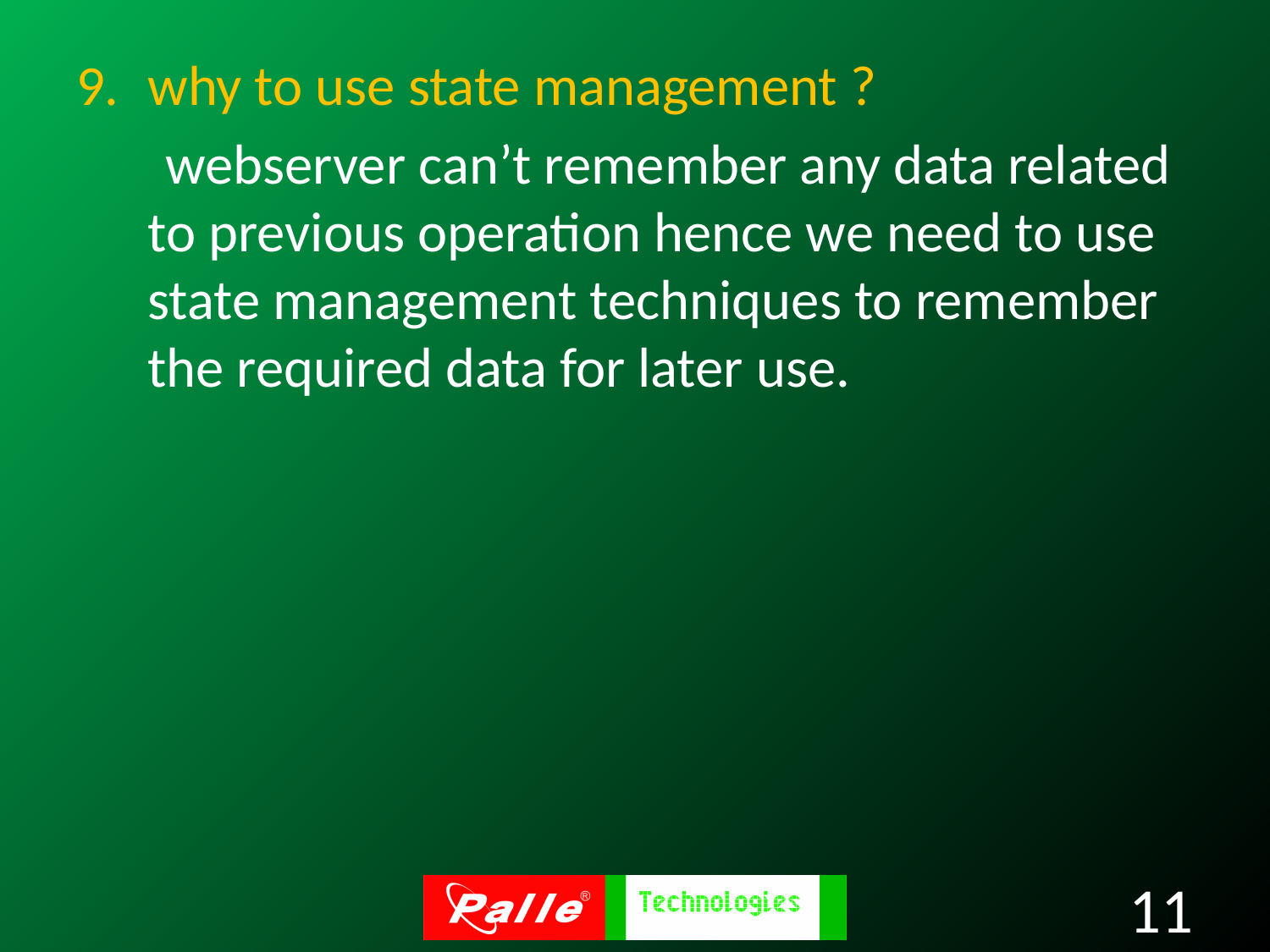

why to use state management ?
       webserver can’t remember any data related to previous operation hence we need to use state management techniques to remember the required data for later use.

11